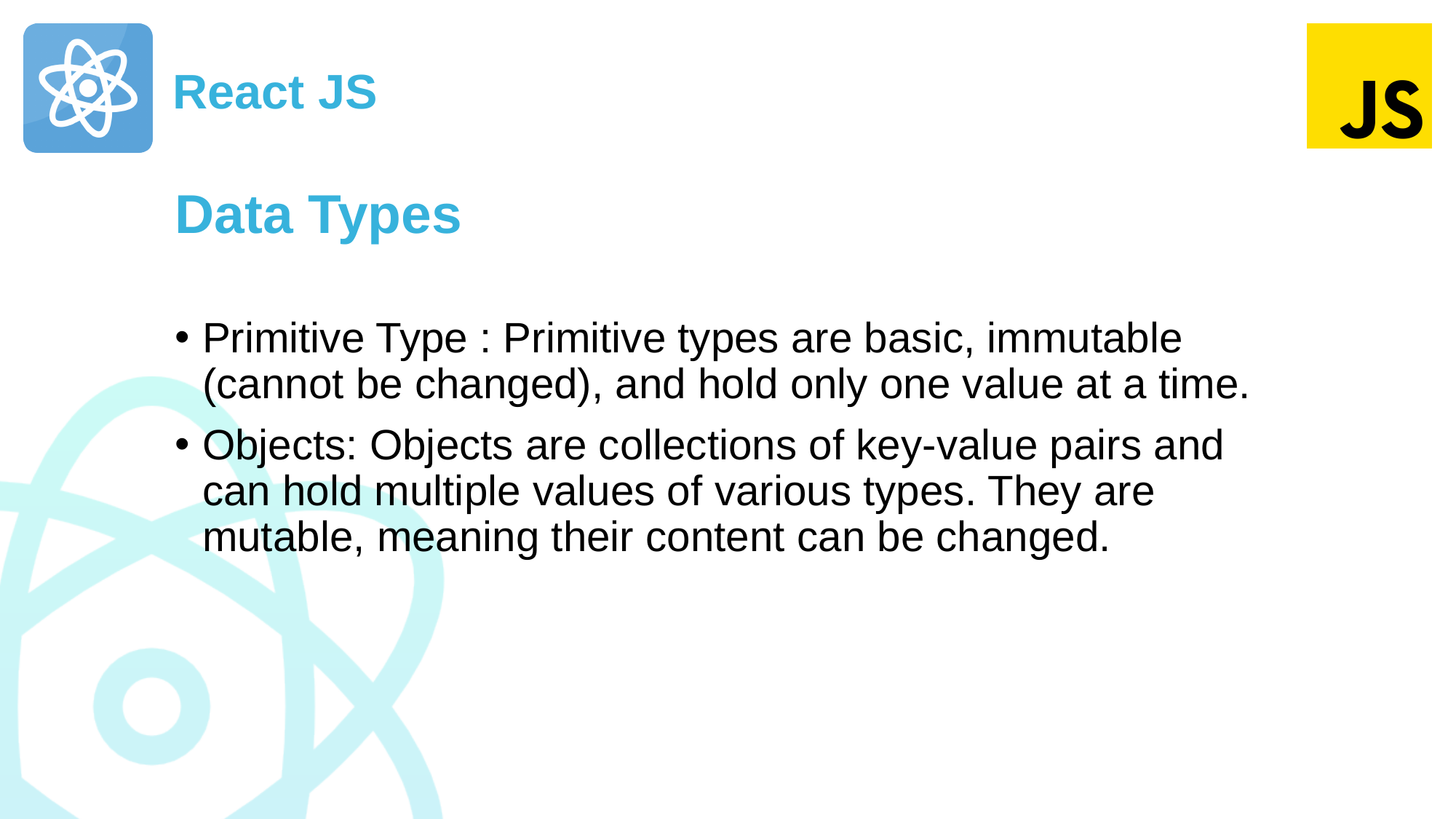

# Data Types
Primitive Type : Primitive types are basic, immutable (cannot be changed), and hold only one value at a time.
Objects: Objects are collections of key-value pairs and can hold multiple values of various types. They are mutable, meaning their content can be changed.